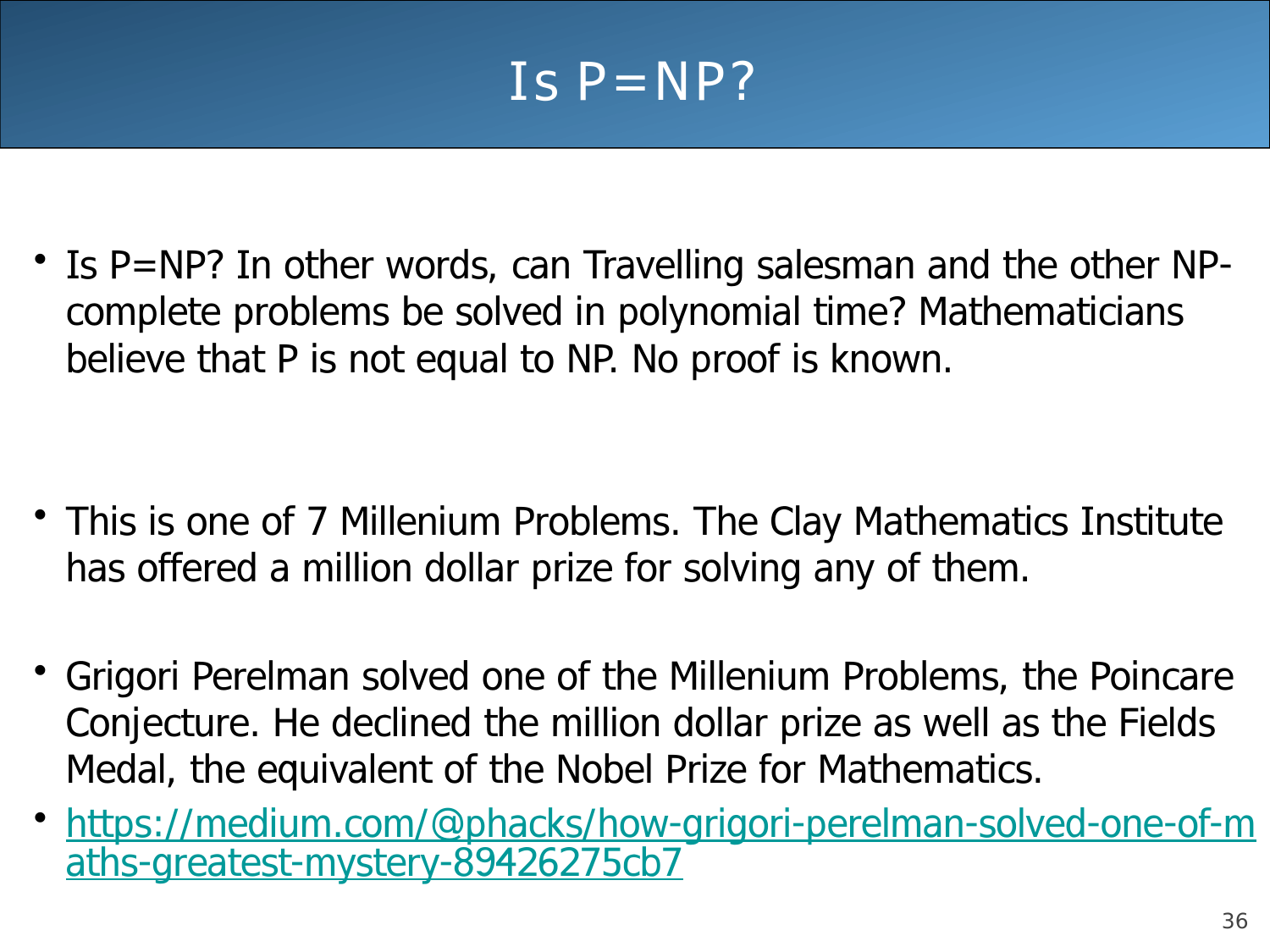

# Is P=NP?

Is P=NP? In other words, can Travelling salesman and the other NP-complete problems be solved in polynomial time? Mathematicians believe that P is not equal to NP. No proof is known.

This is one of 7 Millenium Problems. The Clay Mathematics Institute has offered a million dollar prize for solving any of them.

Grigori Perelman solved one of the Millenium Problems, the Poincare Conjecture. He declined the million dollar prize as well as the Fields Medal, the equivalent of the Nobel Prize for Mathematics.
https://medium.com/@phacks/how-grigori-perelman-solved-one-of-maths-greatest-mystery-89426275cb7